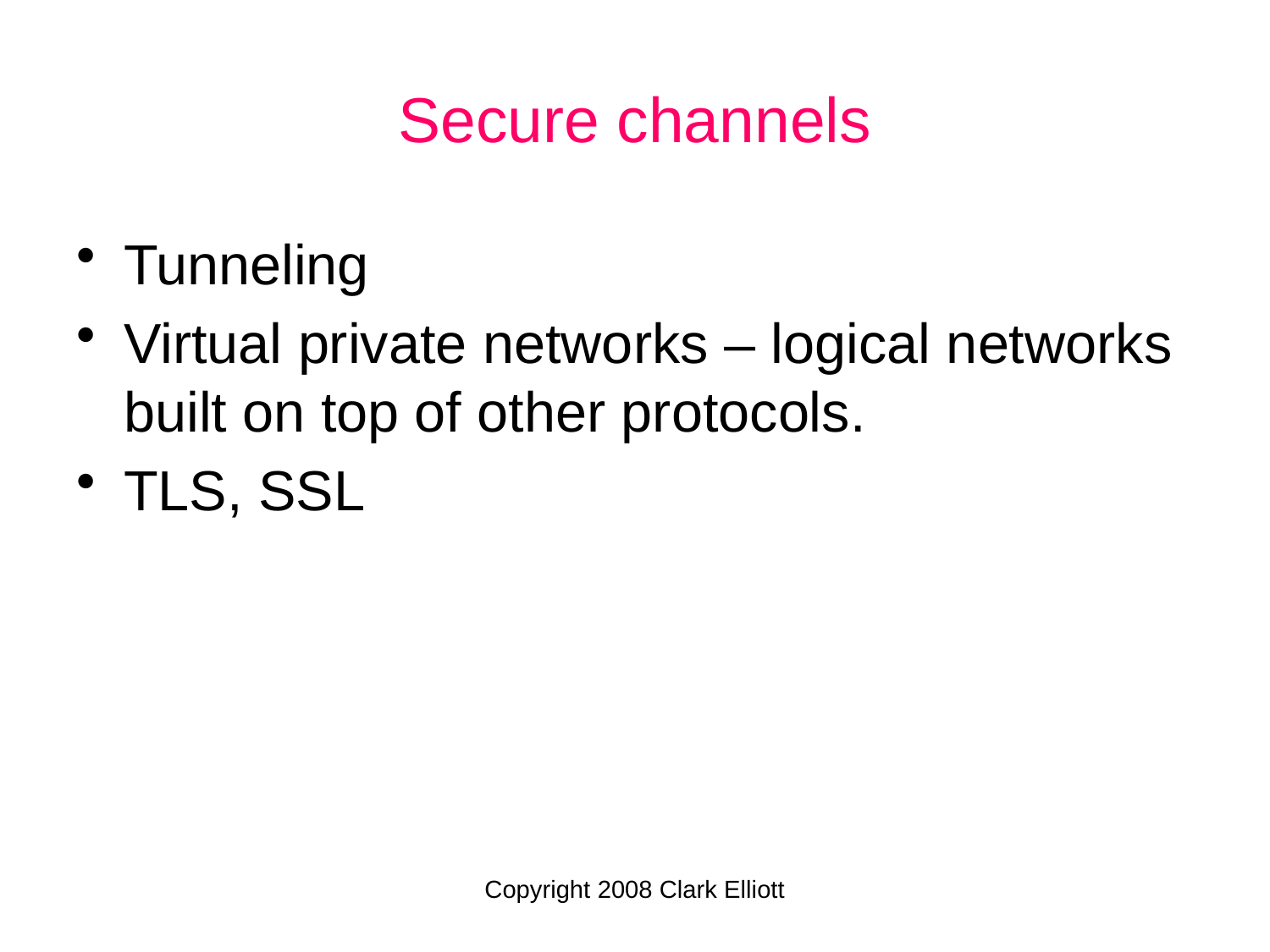

# Secure channels
Tunneling
Virtual private networks – logical networks built on top of other protocols.
TLS, SSL
Copyright 2008 Clark Elliott